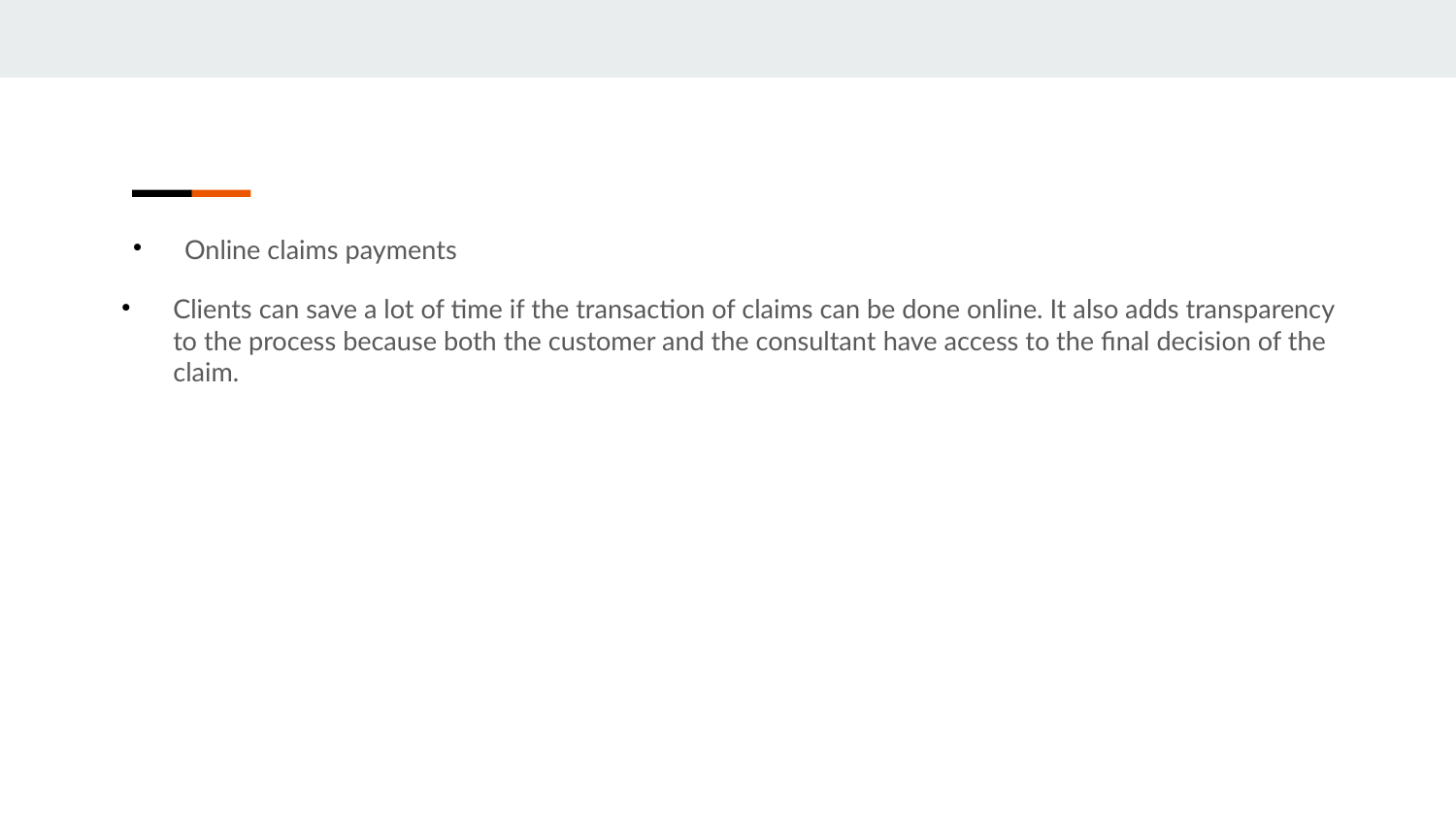

Online claims payments
Clients can save a lot of time if the transaction of claims can be done online. It also adds transparency to the process because both the customer and the consultant have access to the final decision of the claim.